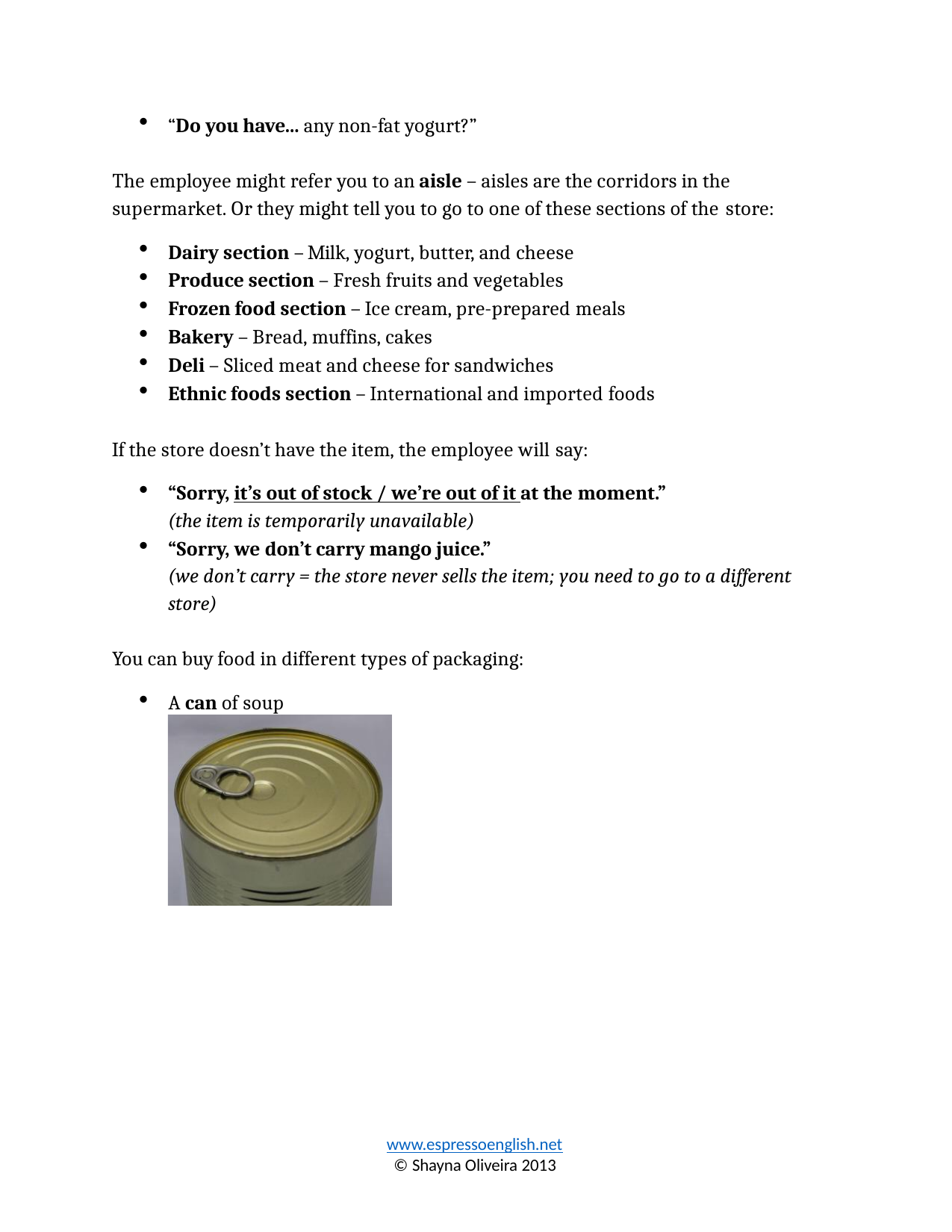

“Do you have... any non-fat yogurt?”

The employee might refer you to an aisle – aisles are the corridors in the  supermarket. Or they might tell you to go to one of these sections of the store:
Dairy section – Milk, yogurt, butter, and cheese
Produce section – Fresh fruits and vegetables
Frozen food section – Ice cream, pre-prepared meals
Bakery – Bread, muffins, cakes
Deli – Sliced meat and cheese for sandwiches
Ethnic foods section – International and imported foods

If the store doesn’t have the item, the employee will say:
“Sorry, it’s out of stock / we’re out of it at the moment.”
(the item is temporarily unavailable)
“Sorry, we don’t carry mango juice.”
(we don’t carry = the store never sells the item; you need to go to a different  store)

You can buy food in different types of packaging:
A can of soup

www.espressoenglish.net
© Shayna Oliveira 2013